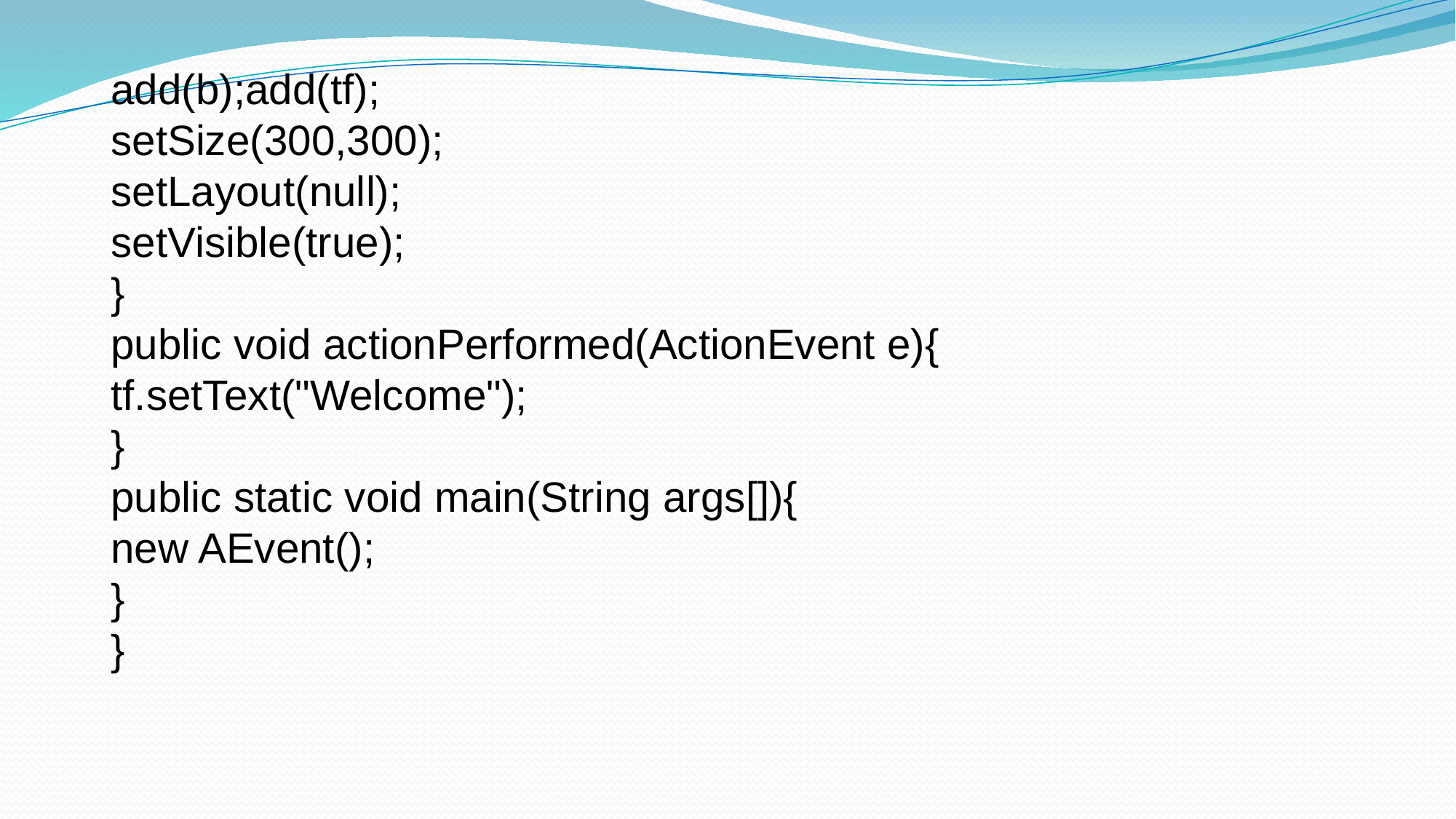

add(b);add(tf);
setSize(300,300);
setLayout(null);
setVisible(true);
}
public void actionPerformed(ActionEvent e){
tf.setText("Welcome");
}
public static void main(String args[]){
new AEvent();
}
}